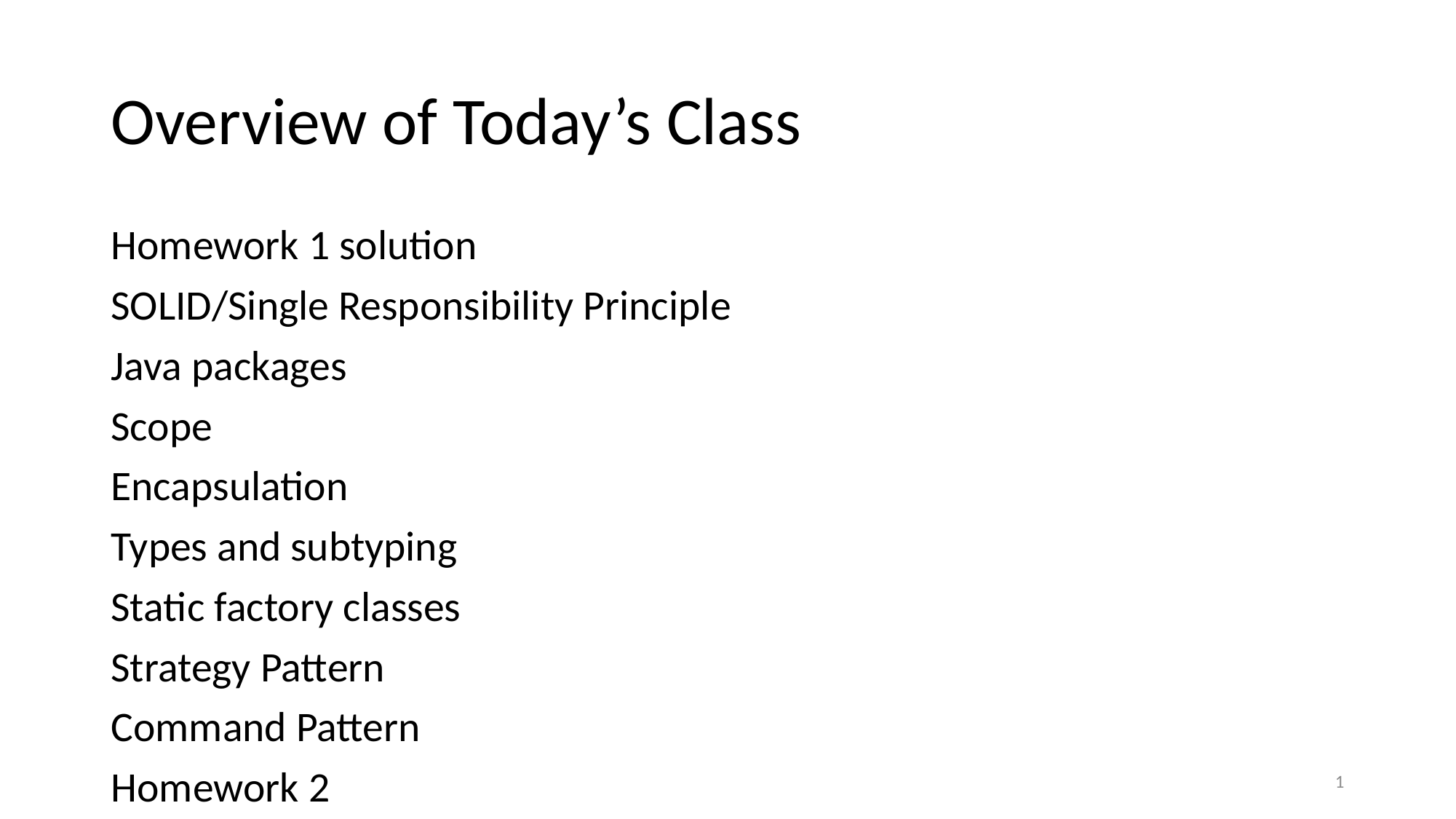

# Overview of Today’s Class
Homework 1 solution
SOLID/Single Responsibility Principle
Java packages
Scope
Encapsulation
Types and subtyping
Static factory classes
Strategy Pattern
Command Pattern
Homework 2

1